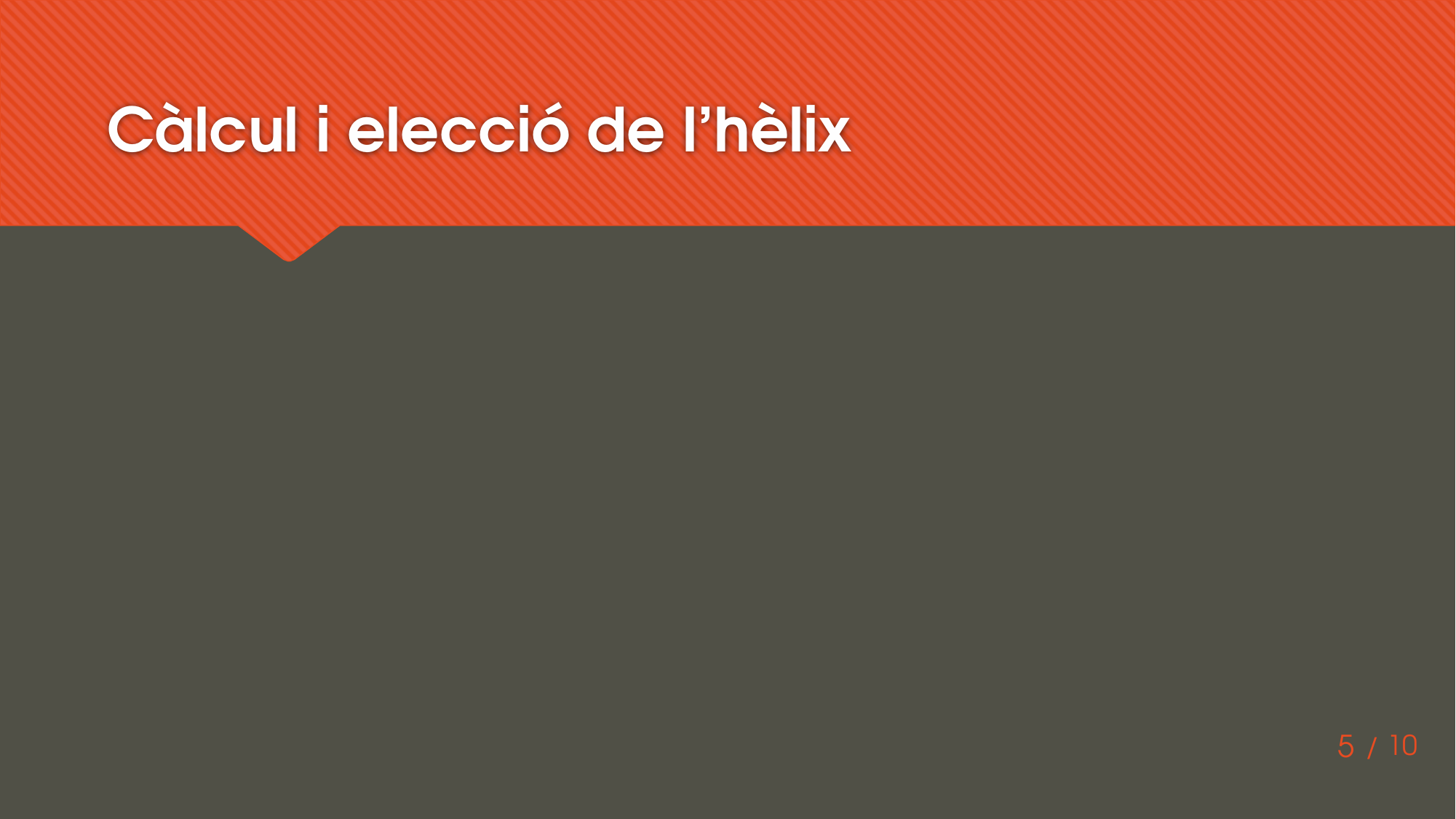

# Càlcul i elecció de l’hèlix

5